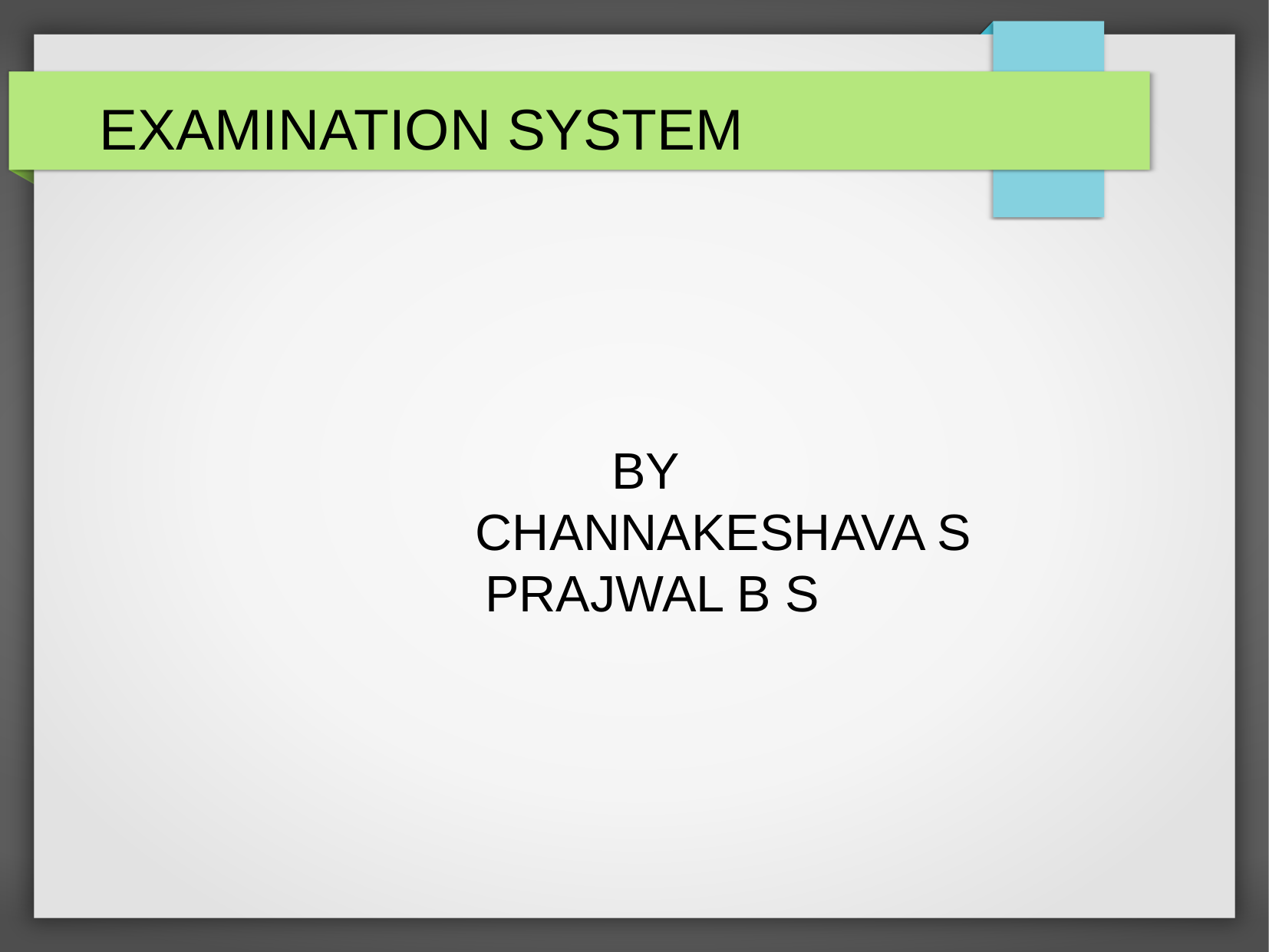

EXAMINATION SYSTEM
BY
          CHANNAKESHAVA S
PRAJWAL B S